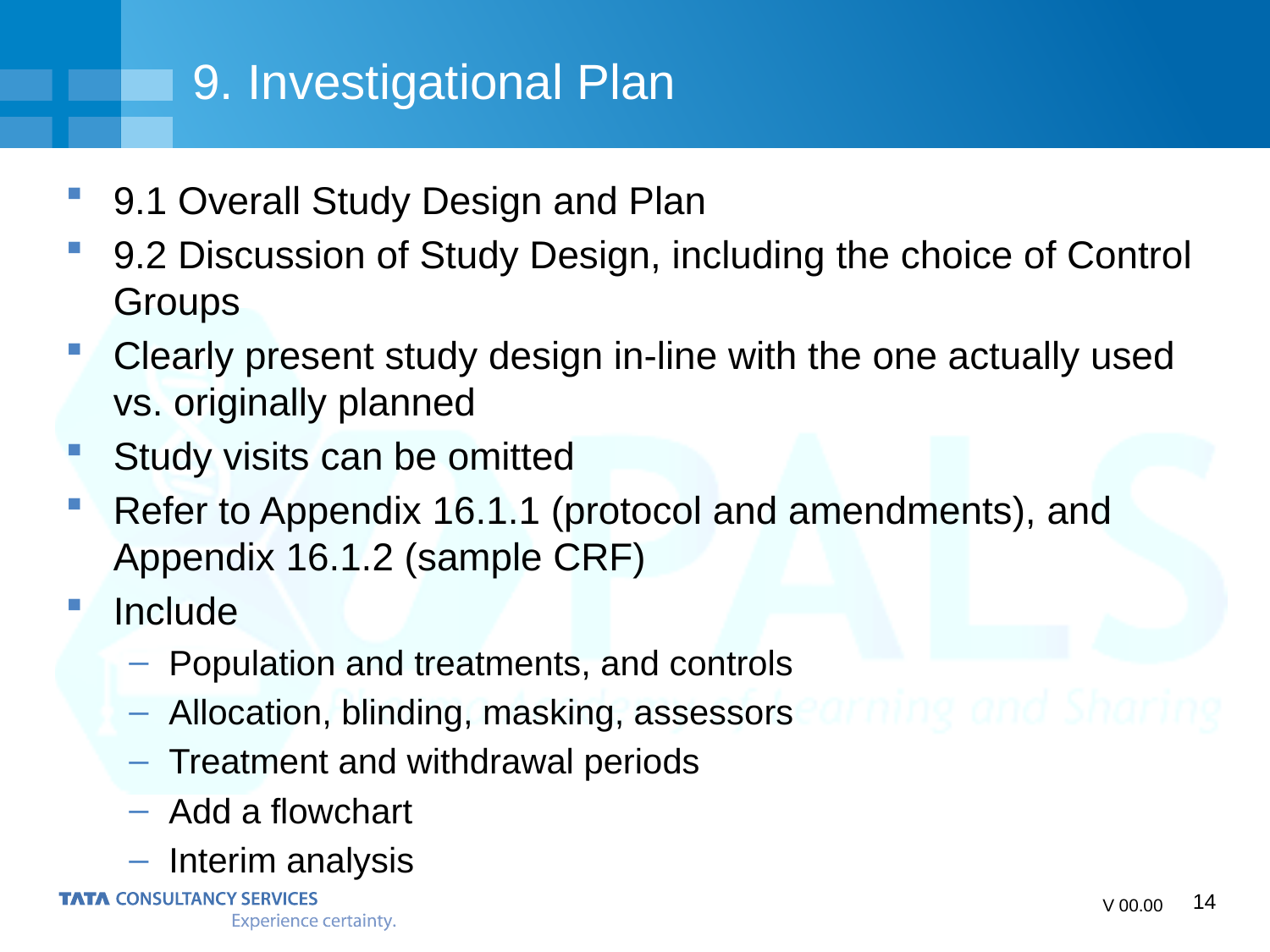

# 9. Investigational Plan
9.1 Overall Study Design and Plan
9.2 Discussion of Study Design, including the choice of Control Groups
Clearly present study design in-line with the one actually used vs. originally planned
Study visits can be omitted
Refer to Appendix 16.1.1 (protocol and amendments), and Appendix 16.1.2 (sample CRF)
Include
Population and treatments, and controls
Allocation, blinding, masking, assessors
Treatment and withdrawal periods
Add a flowchart
Interim analysis